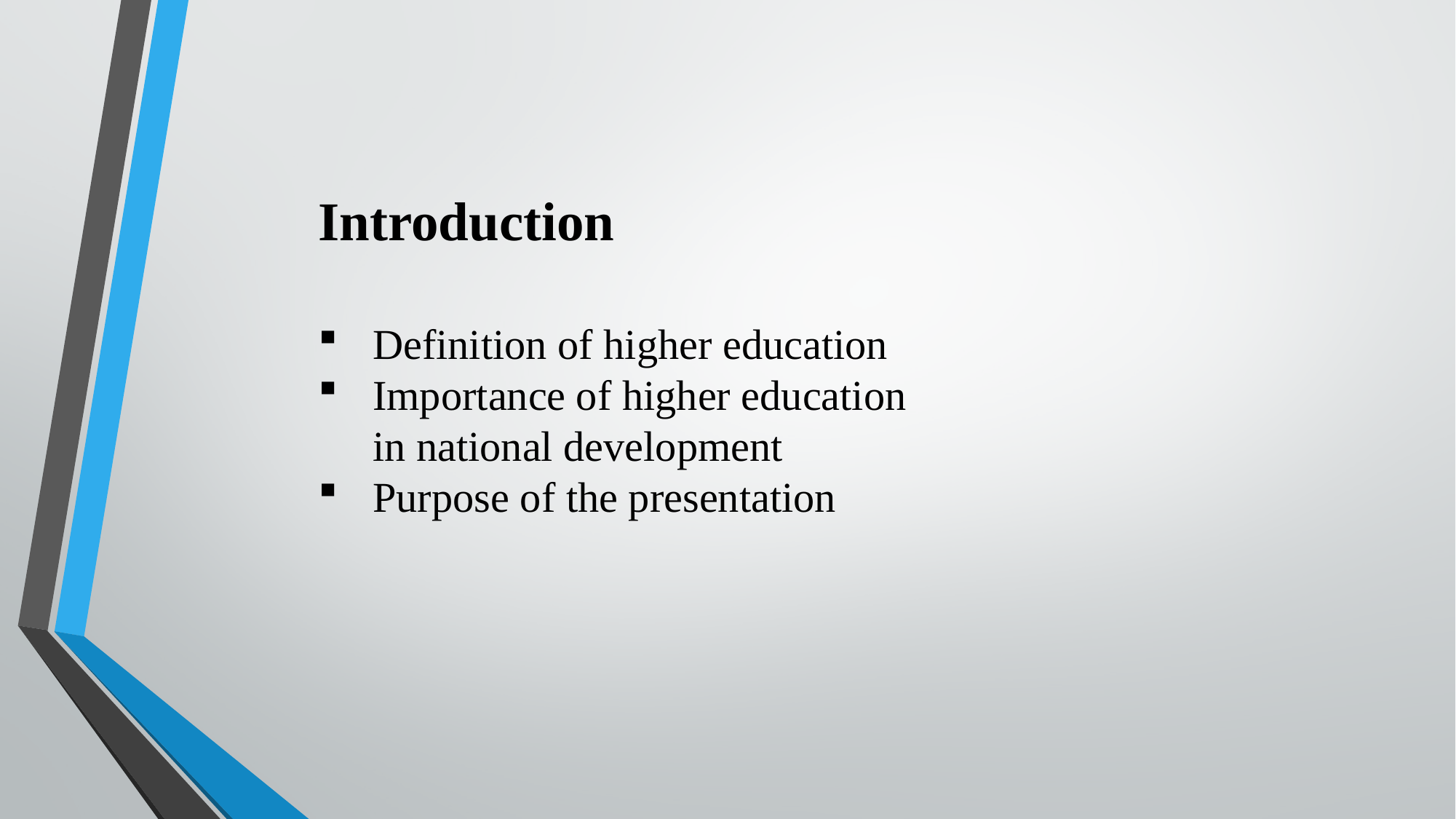

Introduction

Definition of higher education
Importance of higher education in national development
Purpose of the presentation